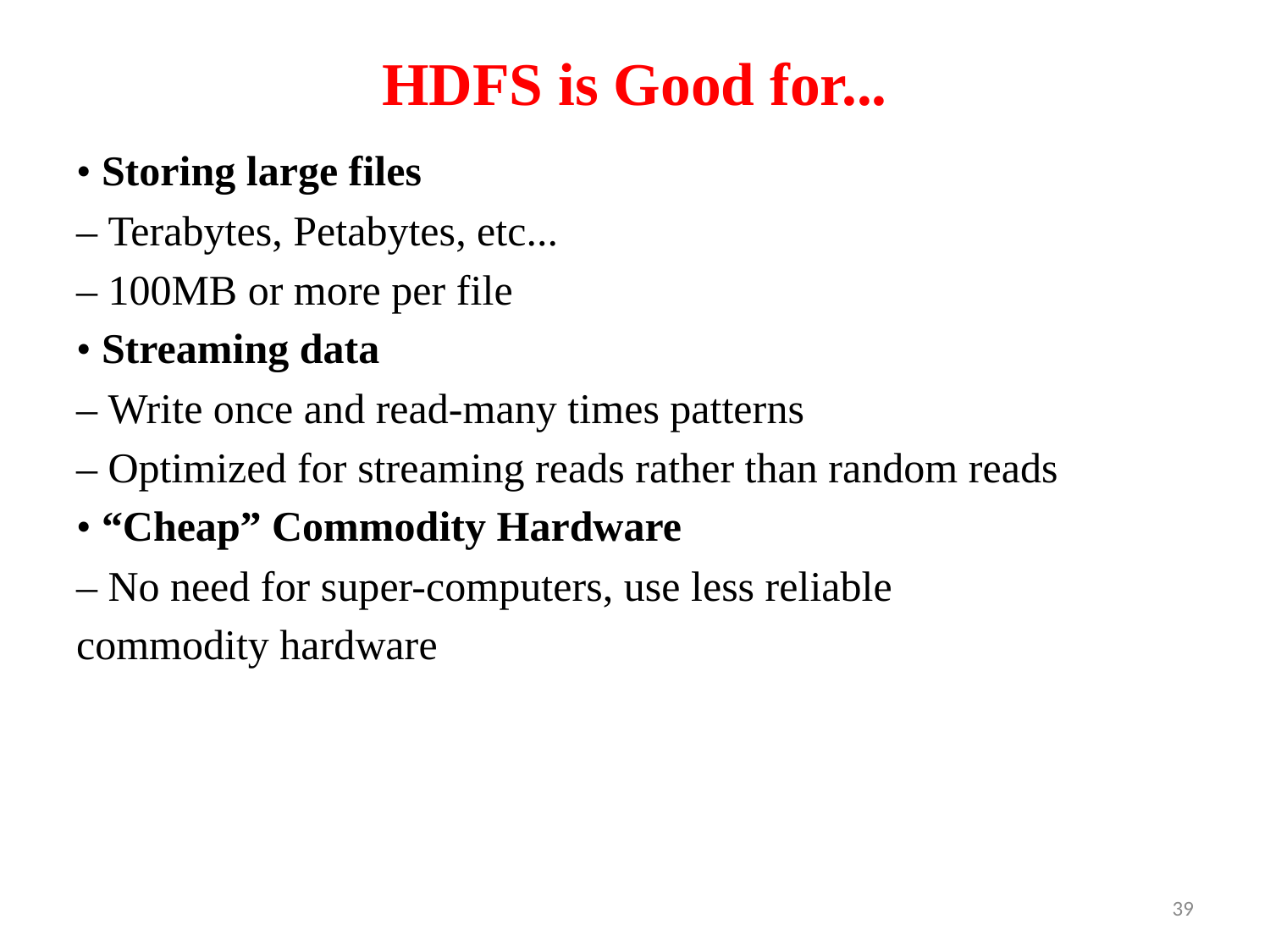

# HDFS is Good for...
• Storing large files
– Terabytes, Petabytes, etc...
– 100MB or more per file
• Streaming data
– Write once and read-many times patterns
– Optimized for streaming reads rather than random reads
• “Cheap” Commodity Hardware
– No need for super-computers, use less reliable
commodity hardware

39